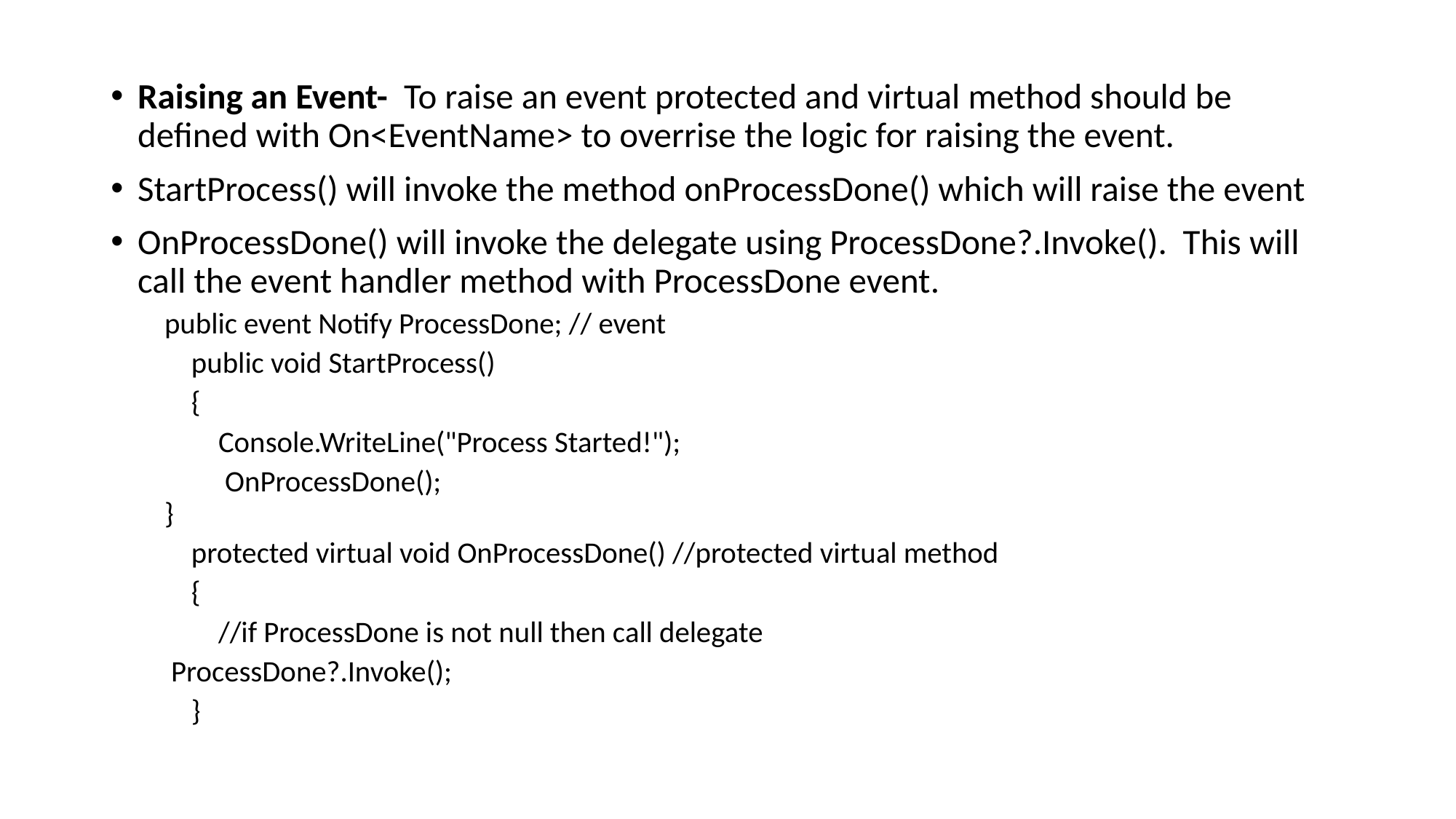

Raising an Event-  To raise an event protected and virtual method should be defined with On<EventName> to overrise the logic for raising the event.
StartProcess() will invoke the method onProcessDone() which will raise the event
OnProcessDone() will invoke the delegate using ProcessDone?.Invoke().  This will call the event handler method with ProcessDone event.
public event Notify ProcessDone; // event
    public void StartProcess()
    {
        Console.WriteLine("Process Started!");
         OnProcessDone();
}
    protected virtual void OnProcessDone() //protected virtual method
    {
        //if ProcessDone is not null then call delegate
	 ProcessDone?.Invoke();
    }